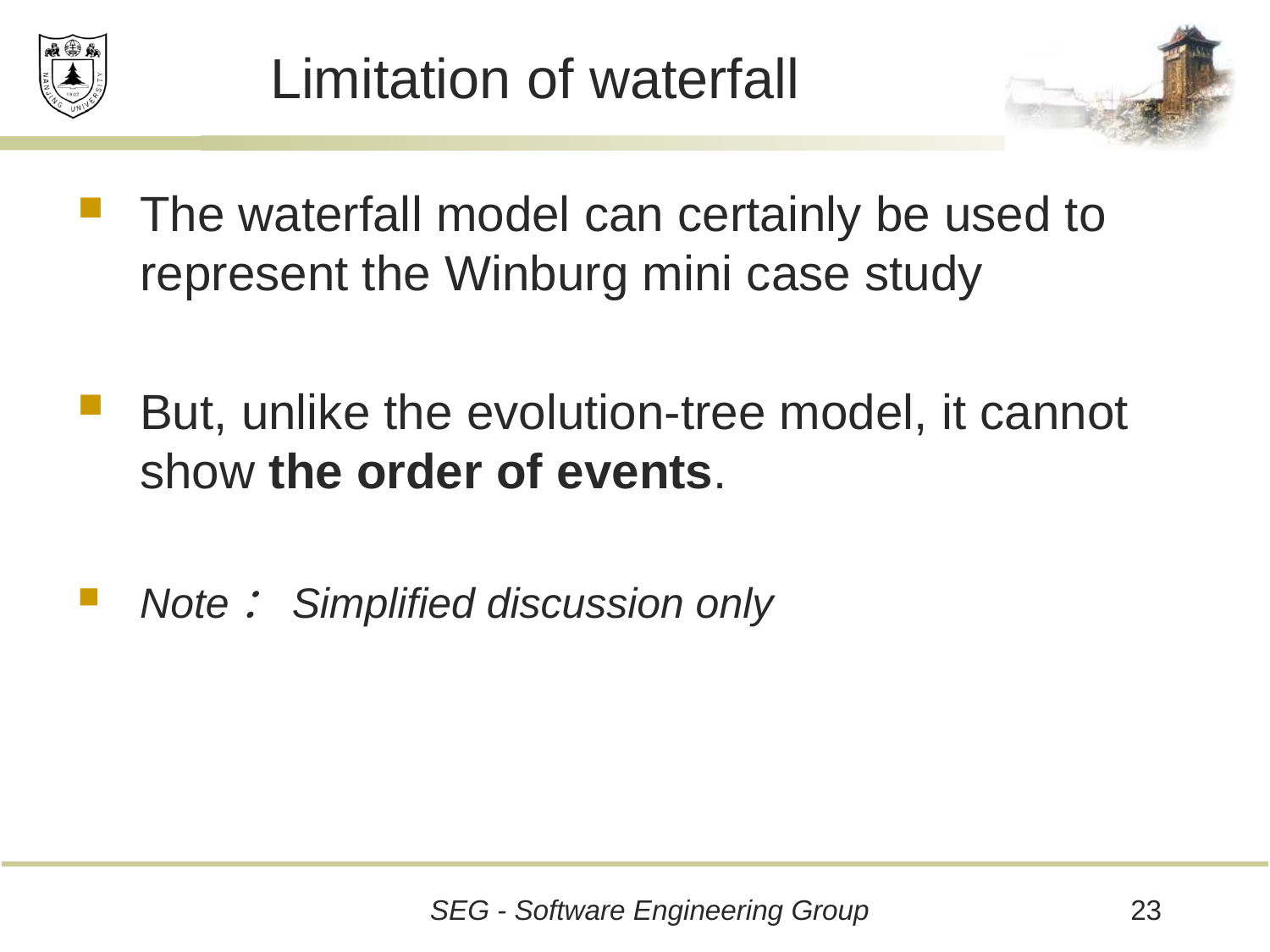

# Limitation of waterfall
The waterfall model can certainly be used to represent the Winburg mini case study

But, unlike the evolution-tree model, it cannot show the order of events.

Note：Simplified discussion only

23
SEG - Software Engineering Group